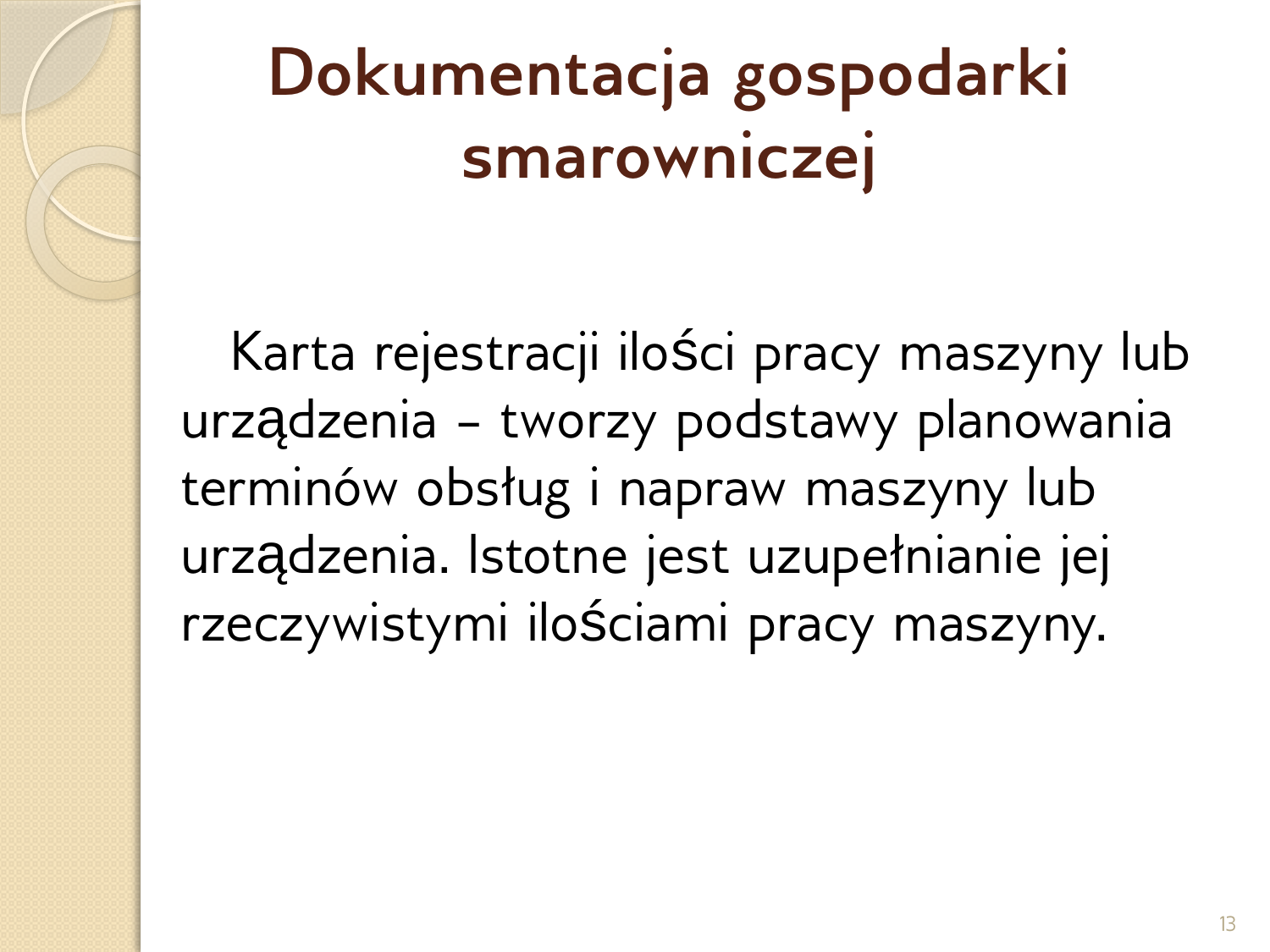

# Dokumentacja gospodarki smarowniczej
Karta rejestracji ilości pracy maszyny lub urządzenia – tworzy podstawy planowania terminów obsług i napraw maszyny lub urządzenia. Istotne jest uzupełnianie jej rzeczywistymi ilościami pracy maszyny.
13